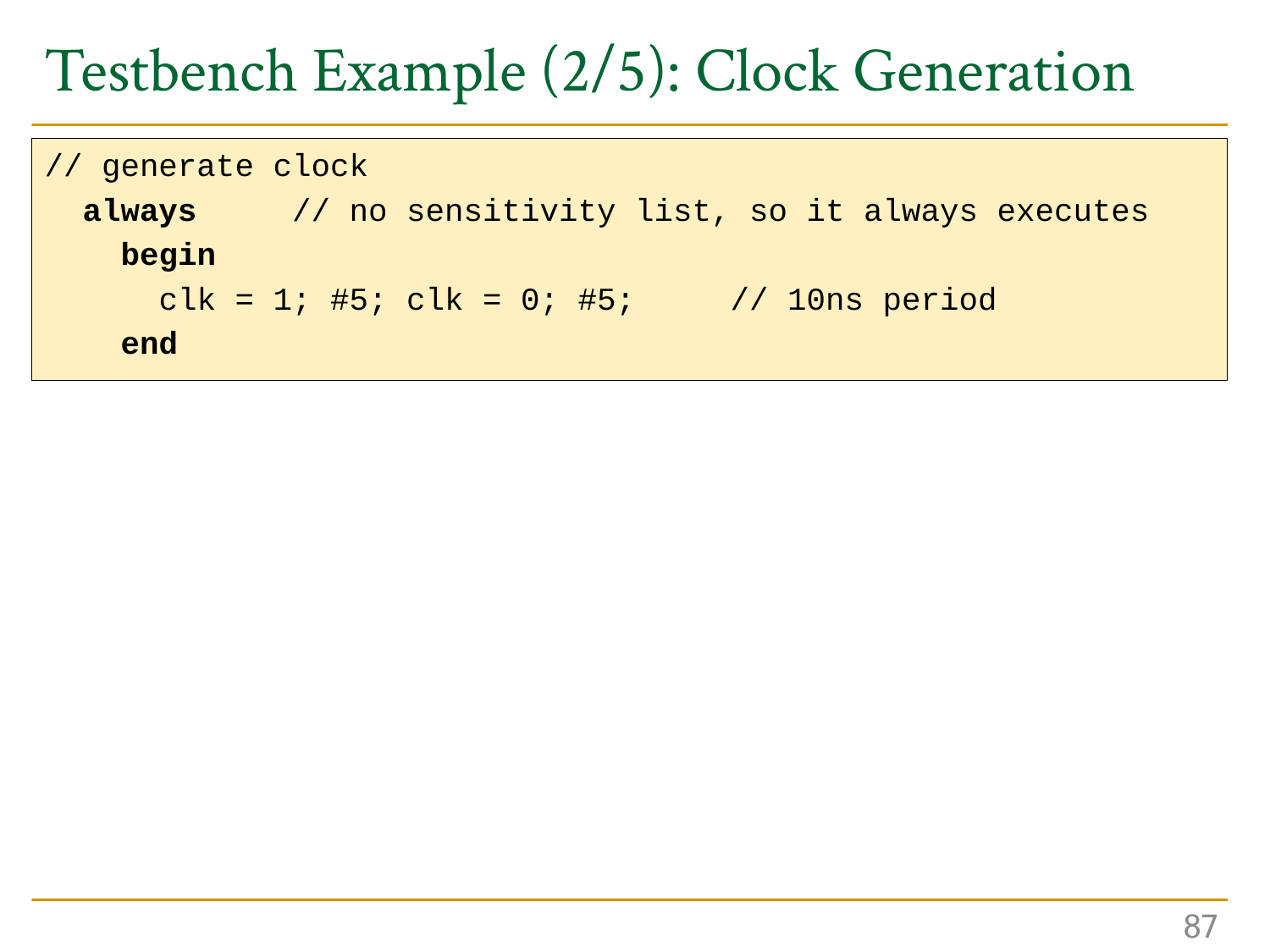

# Testbench Example (2/5): Clock Generation
// generate clock
  always     // no sensitivity list, so it always executes
    begin
      clk = 1; #5; clk = 0; #5;     // 10ns period
    end

87